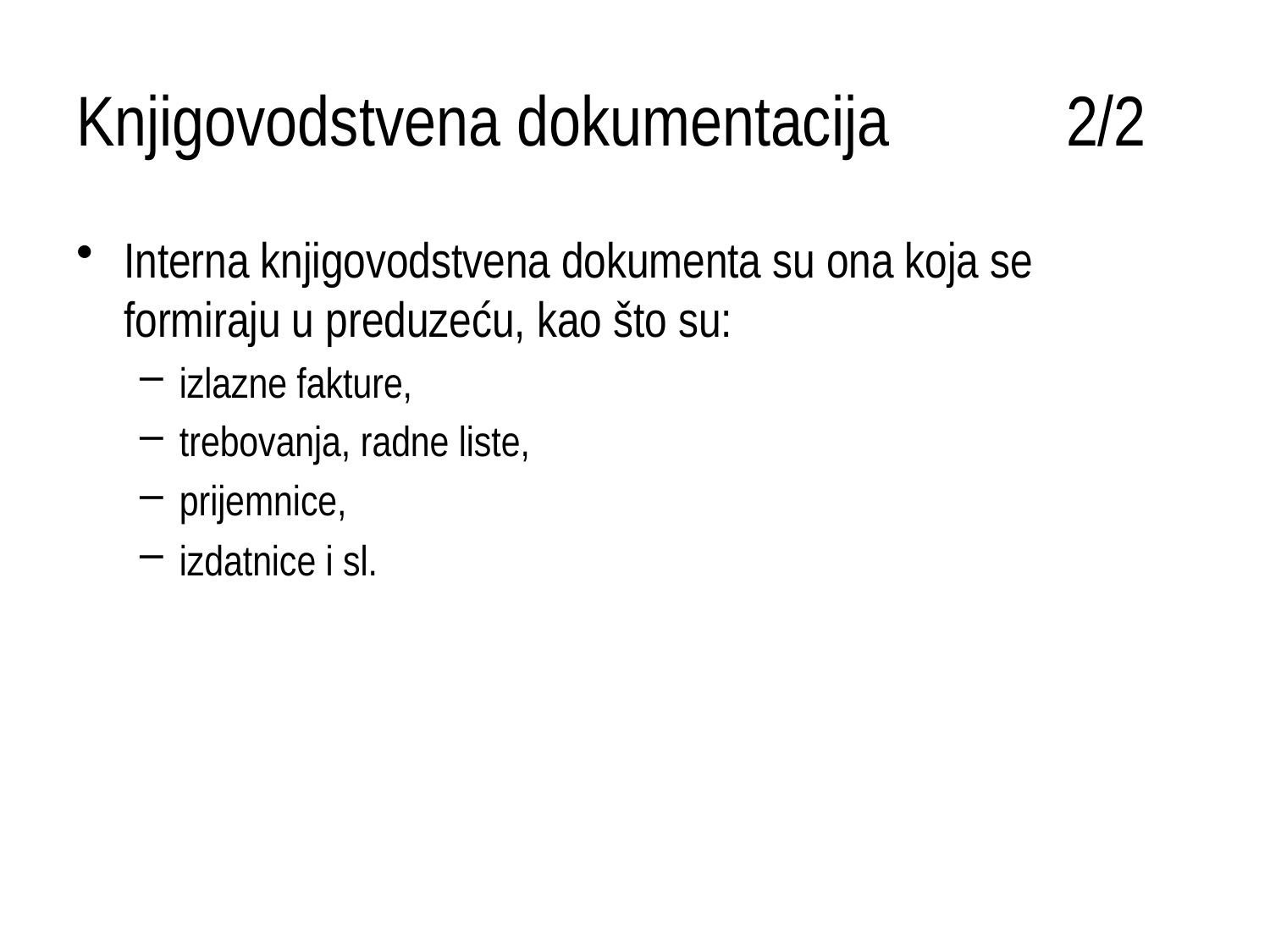

# Knjigovodstvena dokumentacija           2/2
Interna knjigovodstvena dokumenta su ona koja se formiraju u preduzeću, kao što su:
izlazne fakture,
trebovanja, radne liste,
prijemnice,
izdatnice i sl.